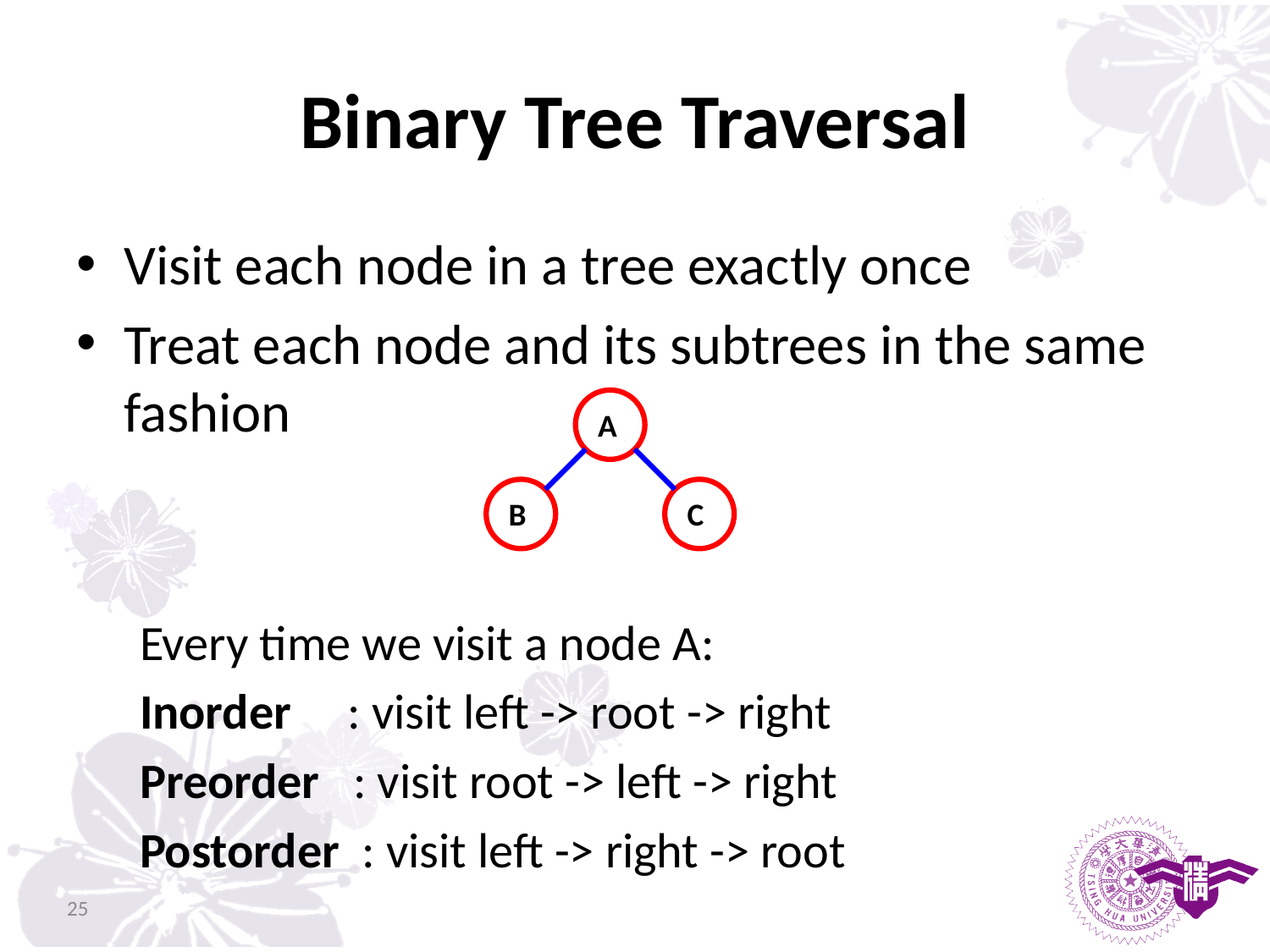

# Binary Tree Traversal
Visit each node in a tree exactly once
Treat each node and its subtrees in the same fashion

Every time we visit a node A:
Inorder     : visit left -> root -> right
Preorder   : visit root -> left -> right
Postorder  : visit left -> right -> root

A

B

C

25